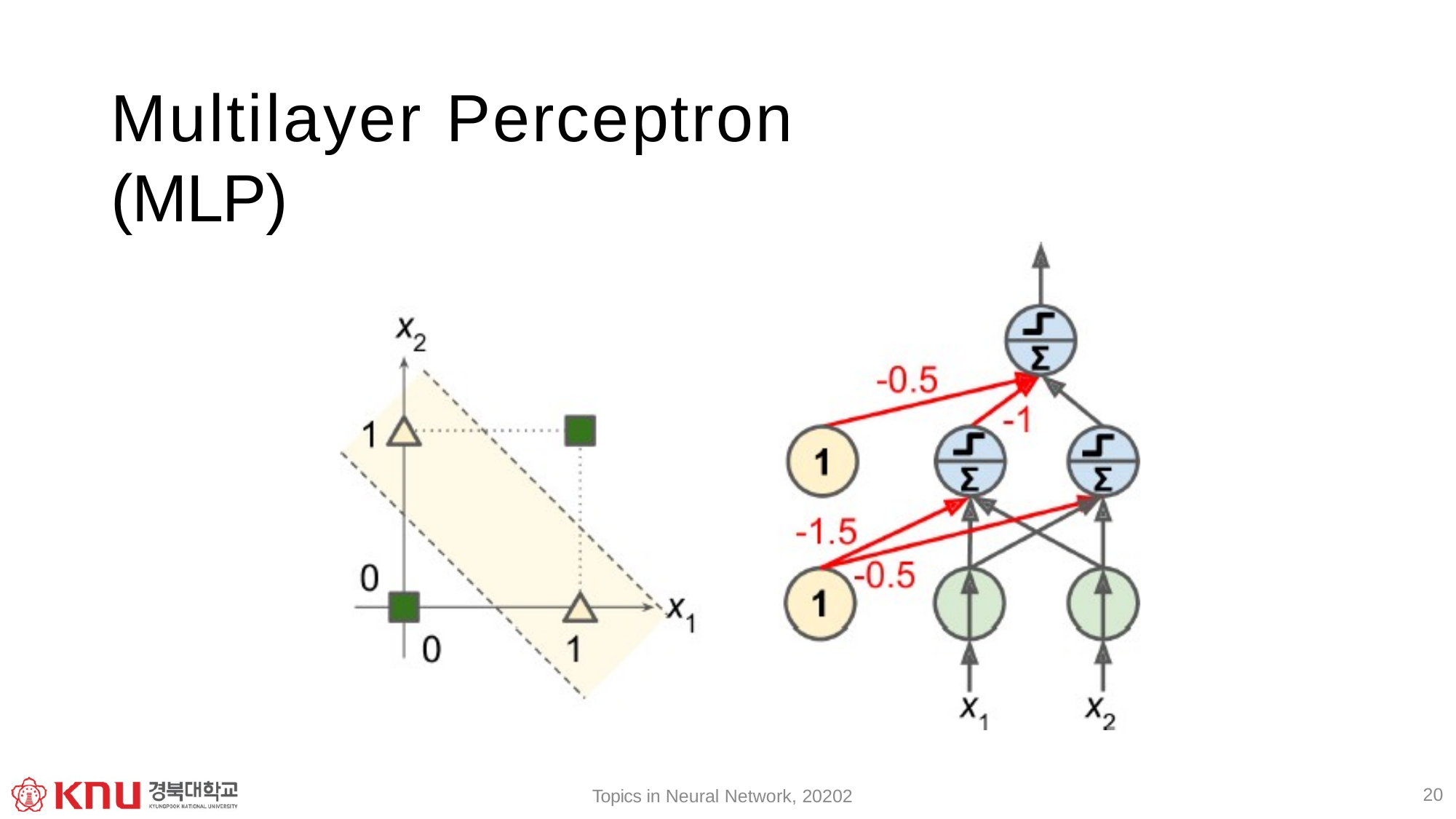

# Multilayer Perceptron (MLP)

20
Topics in Neural Network, 20202